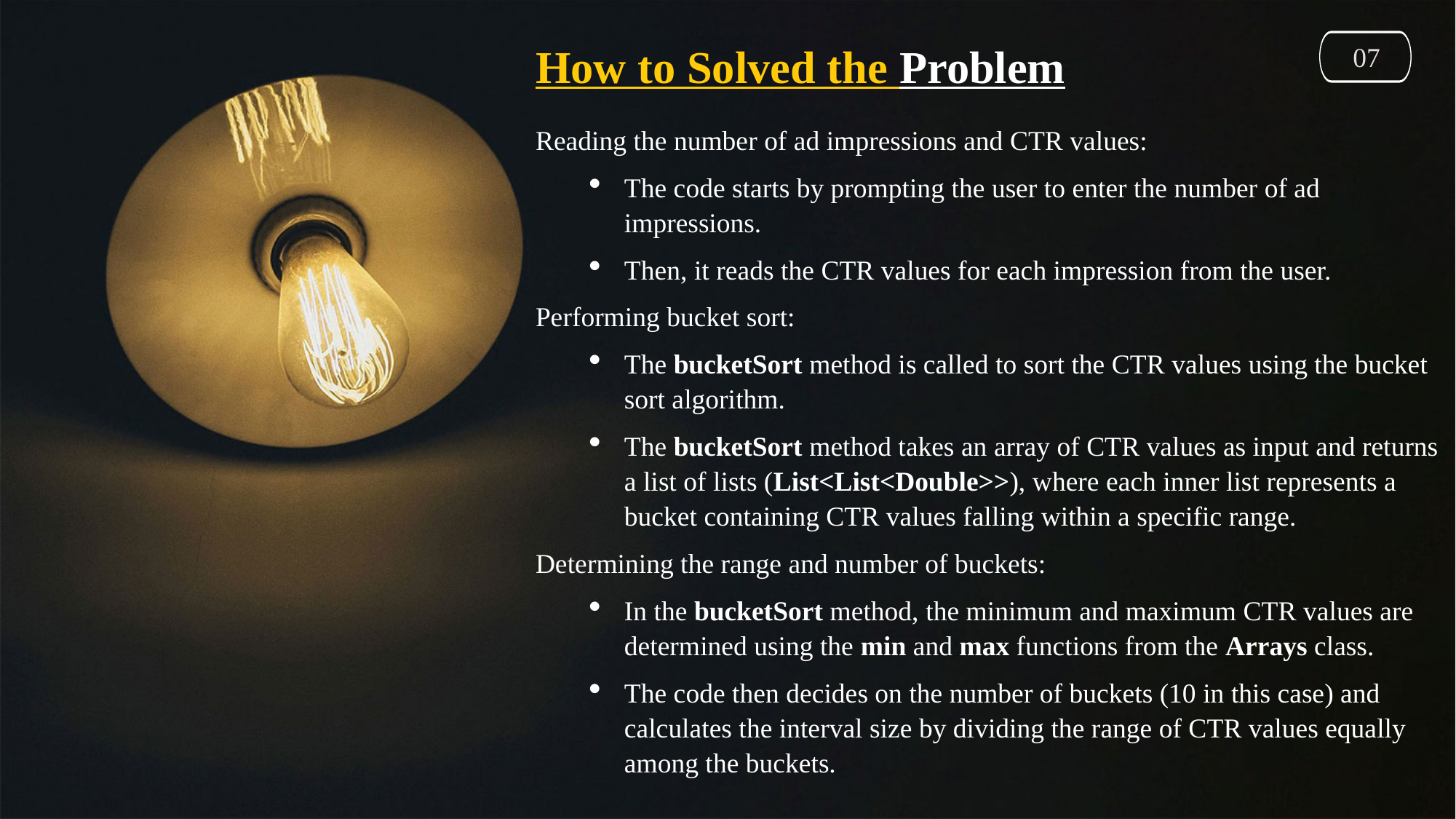

07
How to Solved the Problem
Reading the number of ad impressions and CTR values:
The code starts by prompting the user to enter the number of ad impressions.
Then, it reads the CTR values for each impression from the user.
Performing bucket sort:
The bucketSort method is called to sort the CTR values using the bucket sort algorithm.
The bucketSort method takes an array of CTR values as input and returns a list of lists (List<List<Double>>), where each inner list represents a bucket containing CTR values falling within a specific range.
Determining the range and number of buckets:
In the bucketSort method, the minimum and maximum CTR values are determined using the min and max functions from the Arrays class.
The code then decides on the number of buckets (10 in this case) and calculates the interval size by dividing the range of CTR values equally among the buckets.